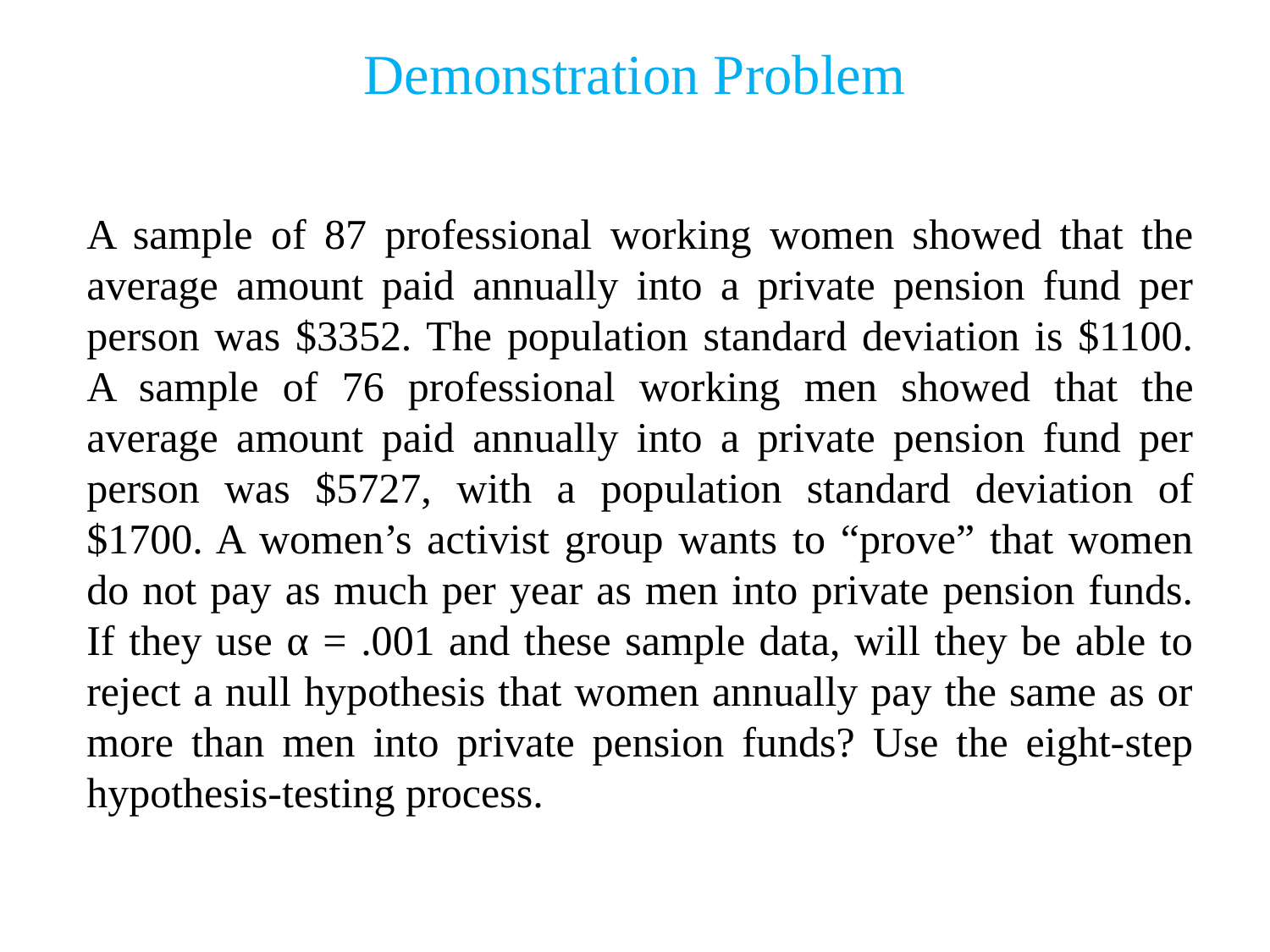

Demonstration Problem
A sample of 87 professional working women showed that the average amount paid annually into a private pension fund per person was $3352. The population standard deviation is $1100. A sample of 76 professional working men showed that the average amount paid annually into a private pension fund per person was $5727, with a population standard deviation of $1700. A women’s activist group wants to “prove” that women do not pay as much per year as men into private pension funds. If they use α = .001 and these sample data, will they be able to reject a null hypothesis that women annually pay the same as or more than men into private pension funds? Use the eight-step hypothesis-testing process.